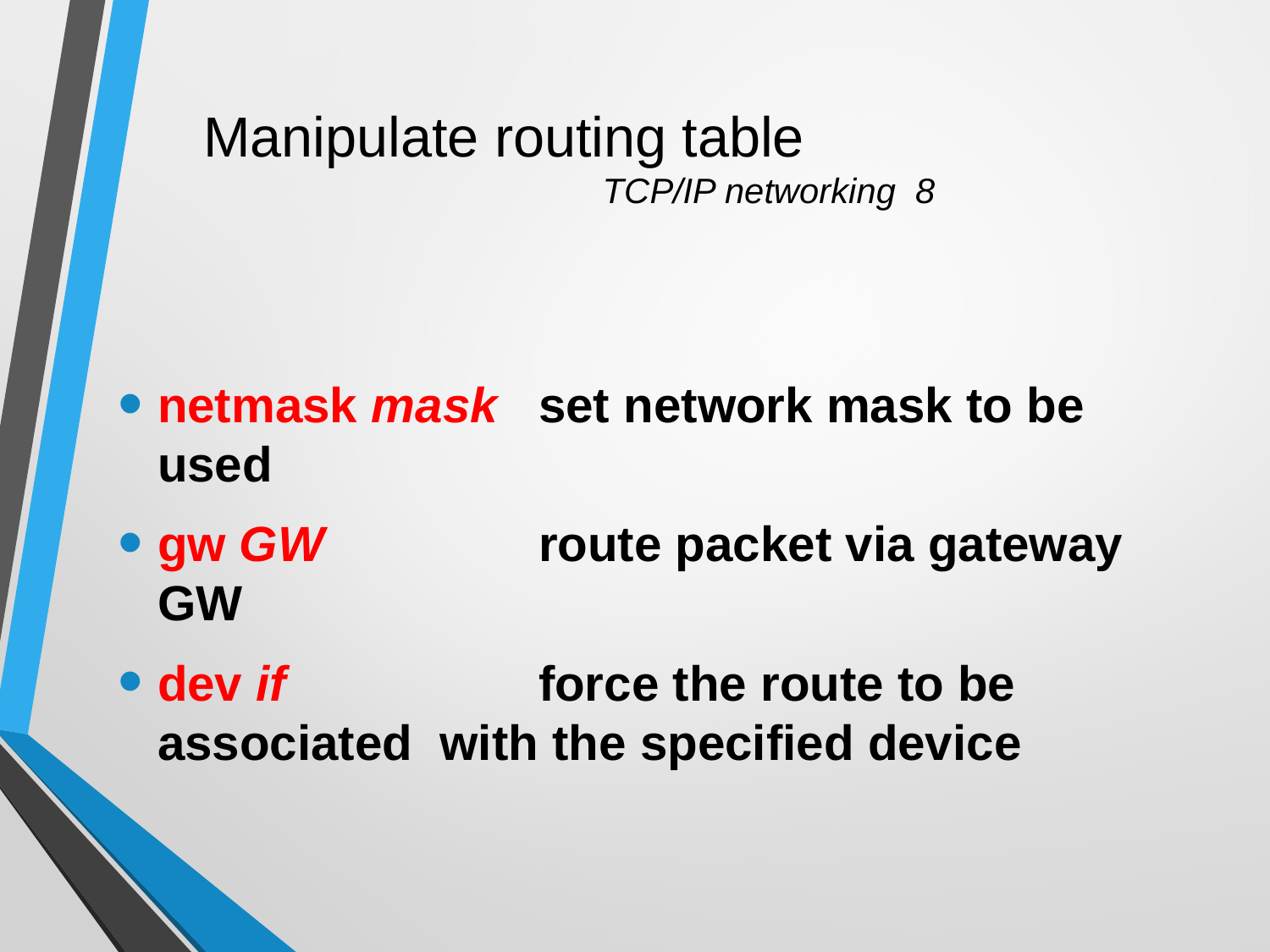

# Manipulate routing table TCP/IP networking  8
netmask mask	set network mask to be used
gw GW		route packet via gateway GW
dev if		force the route to be associated  with the specified device